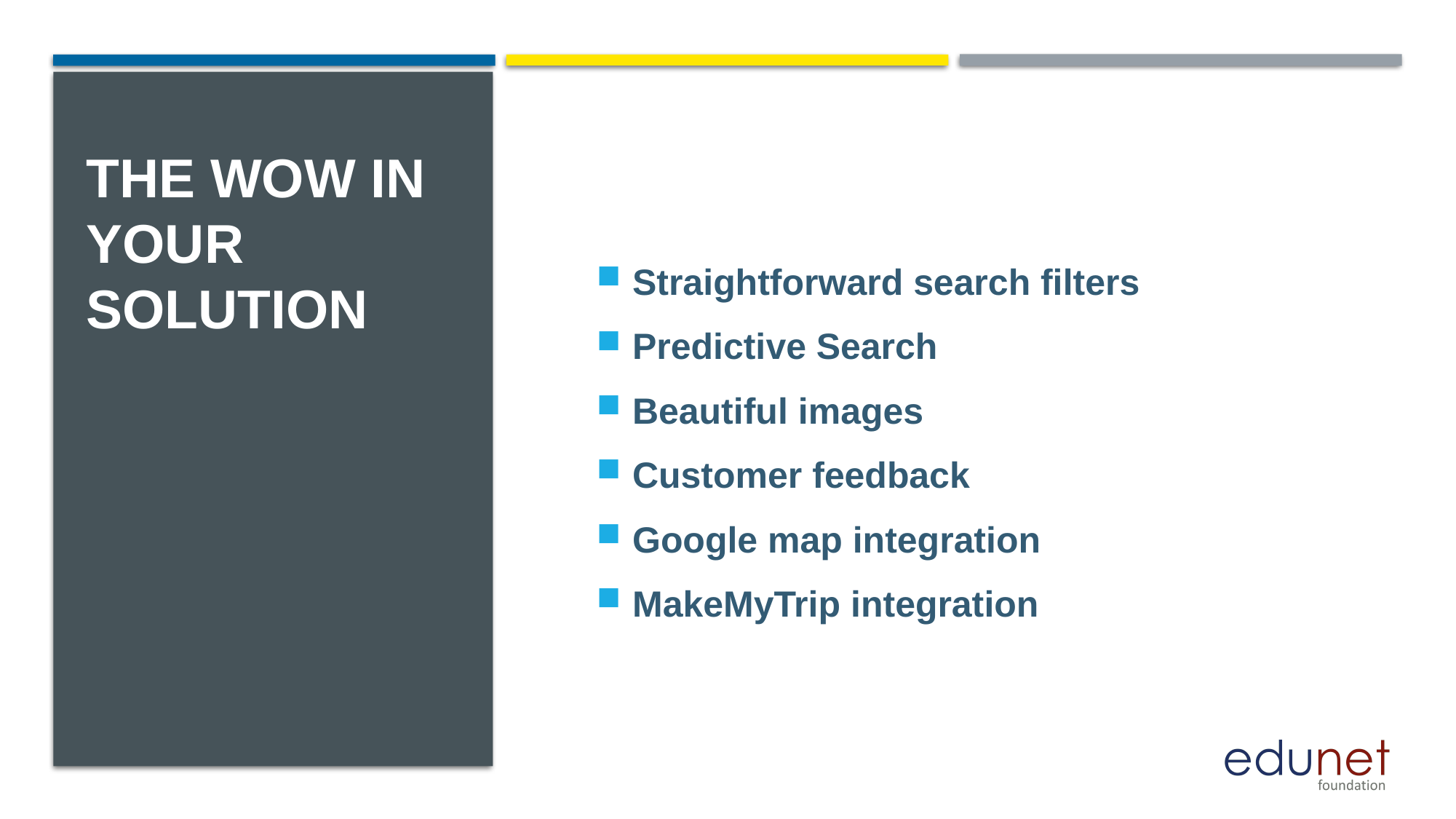

# THE WOW in your solution

Straightforward search filters
Predictive Search
Beautiful images
Customer feedback
Google map integration
MakeMyTrip integration